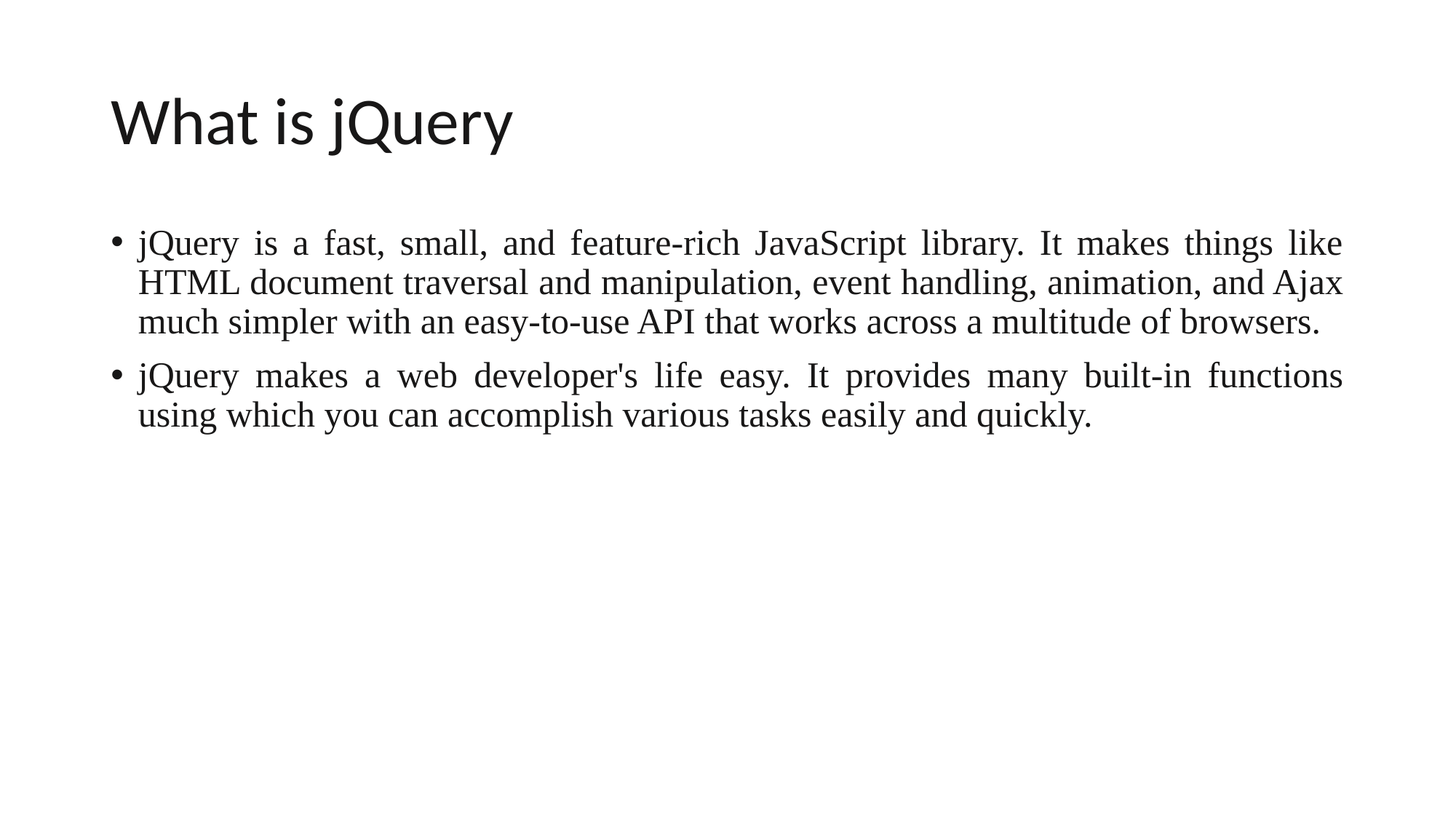

# What is jQuery
jQuery is a fast, small, and feature-rich JavaScript library. It makes things like HTML document traversal and manipulation, event handling, animation, and Ajax much simpler with an easy-to-use API that works across a multitude of browsers.
jQuery makes a web developer's life easy. It provides many built-in functions using which you can accomplish various tasks easily and quickly.